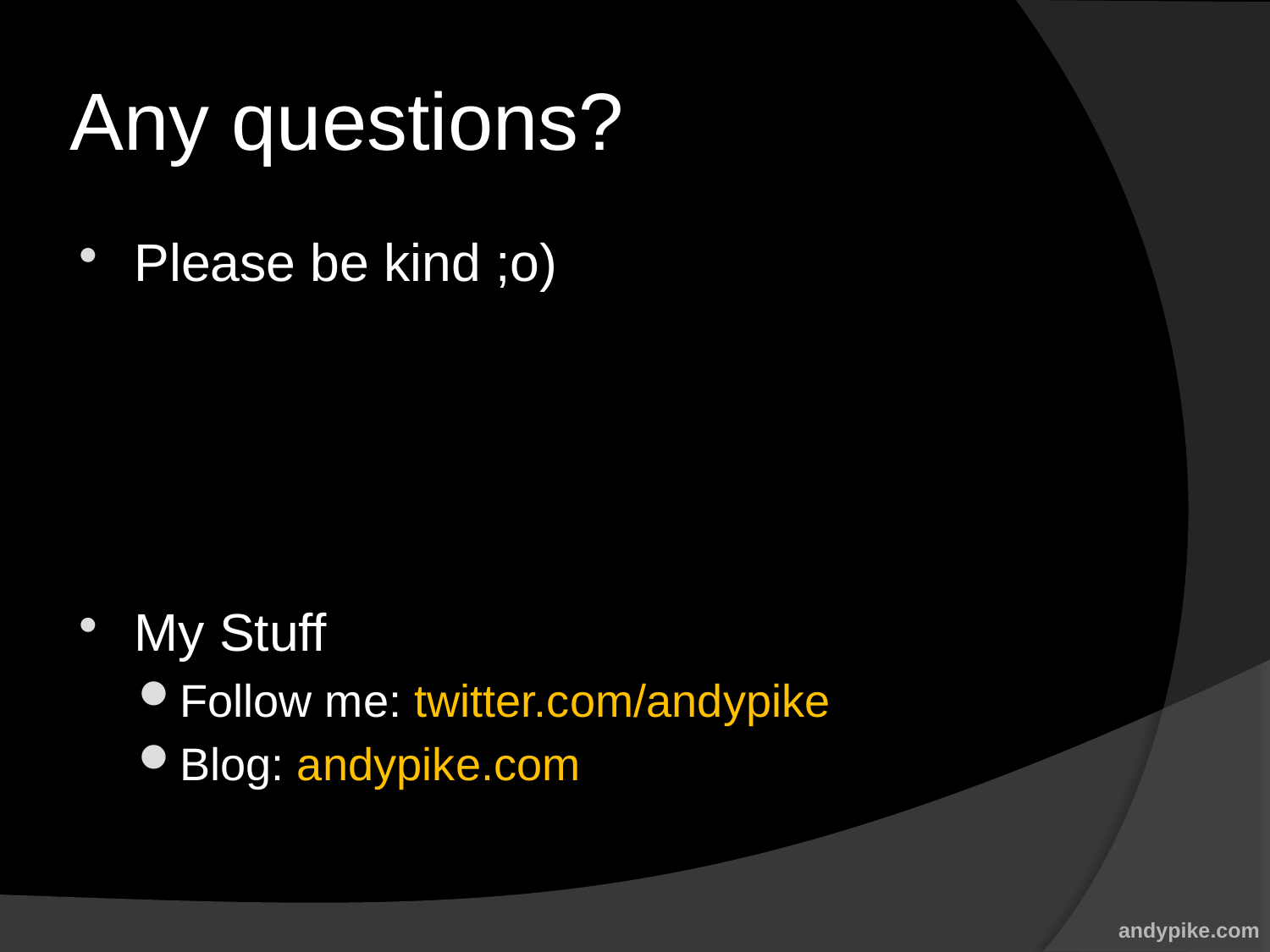

# Any questions?
Please be kind ;o)

My Stuff
Follow me: twitter.com/andypike
Blog: andypike.com
andypike.com